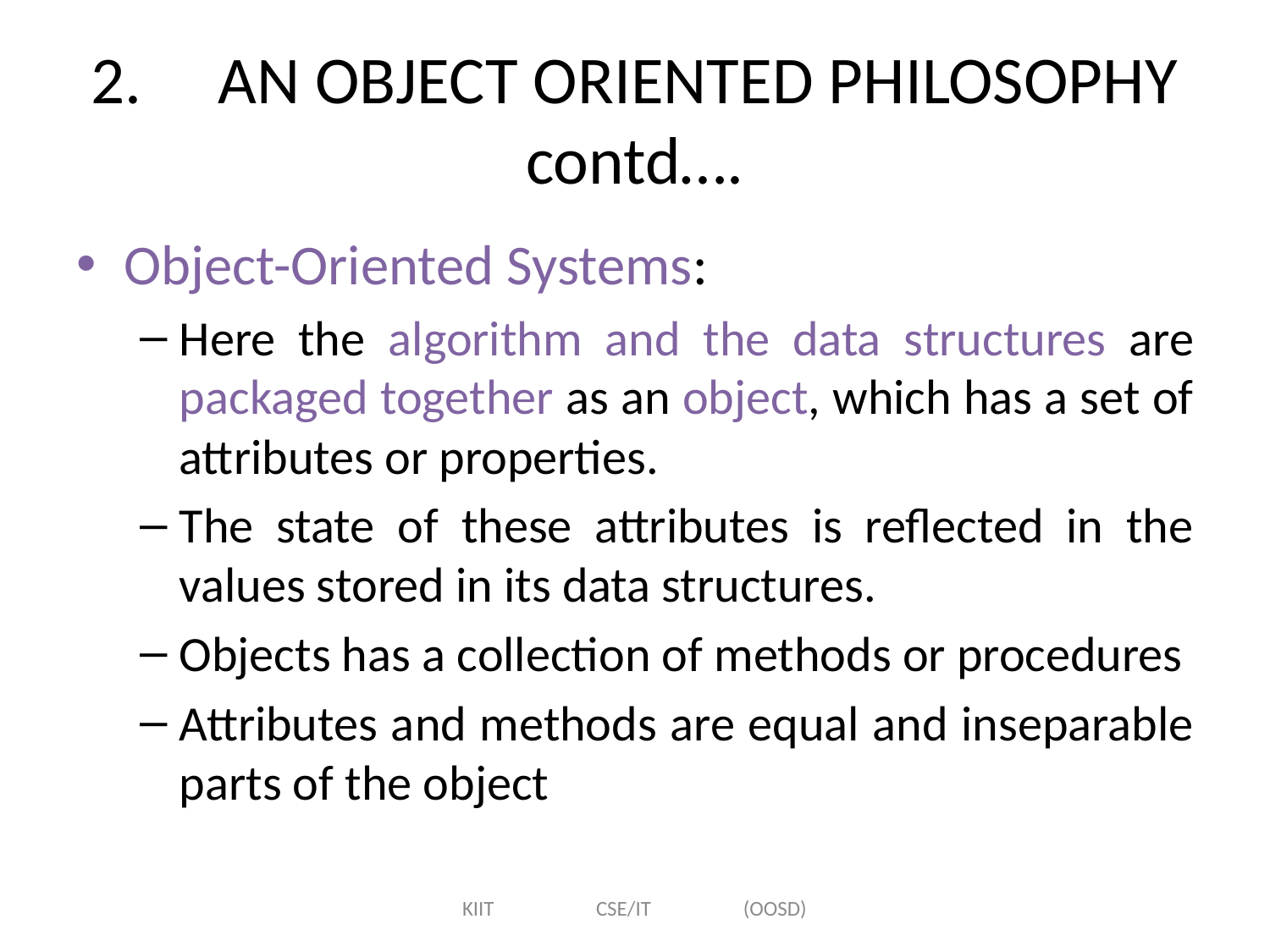

# 2.	AN OBJECT ORIENTED PHILOSOPHY contd….
Object-Oriented Systems:
Here the algorithm and the data structures are packaged together as an object, which has a set of attributes or properties.
The state of these attributes is reflected in the values stored in its data structures.
Objects has a collection of methods or procedures
Attributes and methods are equal and inseparable parts of the object
KIIT                     CSE/IT                   (OOSD)
11